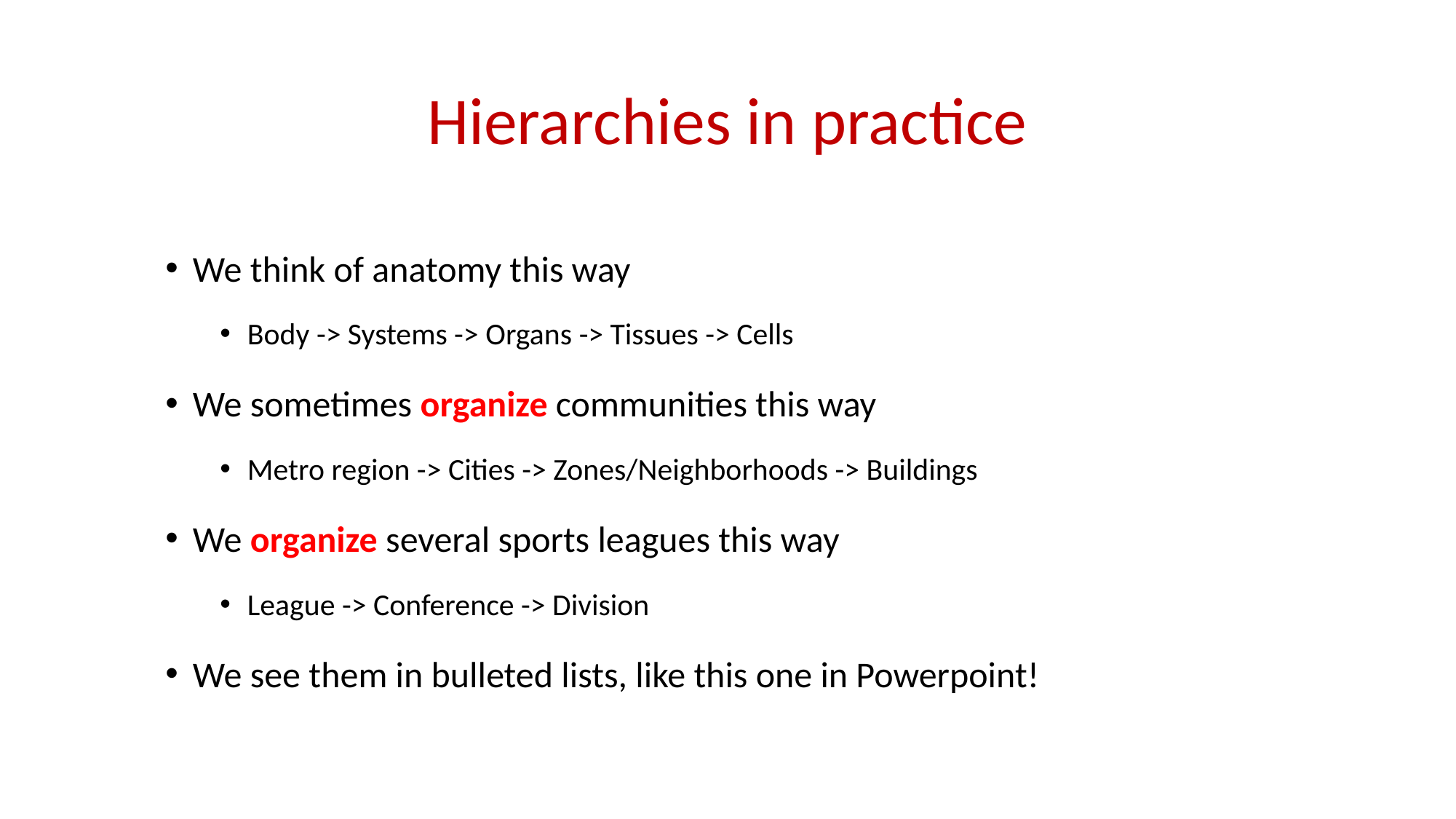

# Hierarchies in practice
We think of anatomy this way
Body -> Systems -> Organs -> Tissues -> Cells
We sometimes organize communities this way
Metro region -> Cities -> Zones/Neighborhoods -> Buildings
We organize several sports leagues this way
League -> Conference -> Division
We see them in bulleted lists, like this one in Powerpoint!